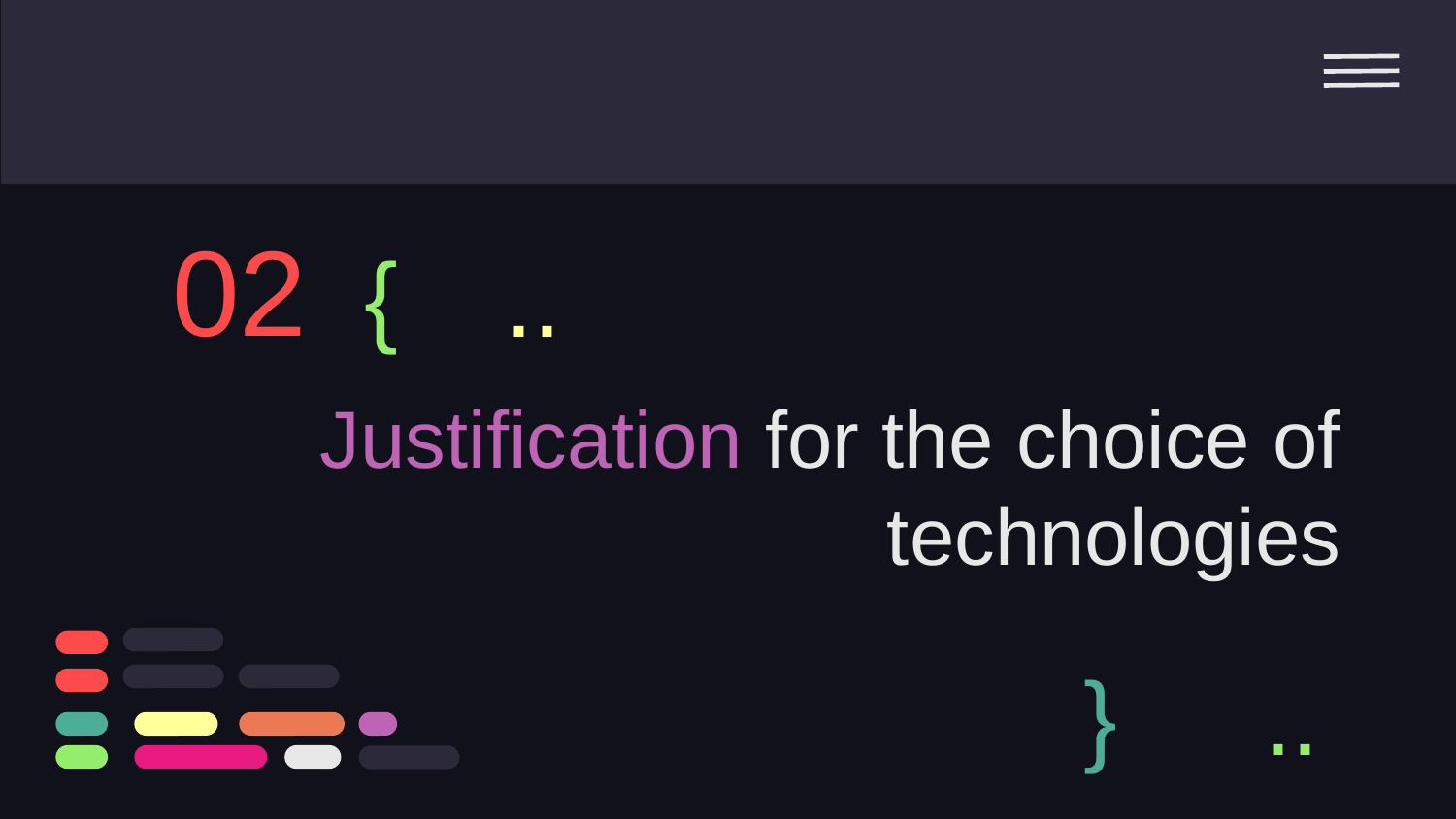

02
{
..
# Justification for the choice of technologies

}
..